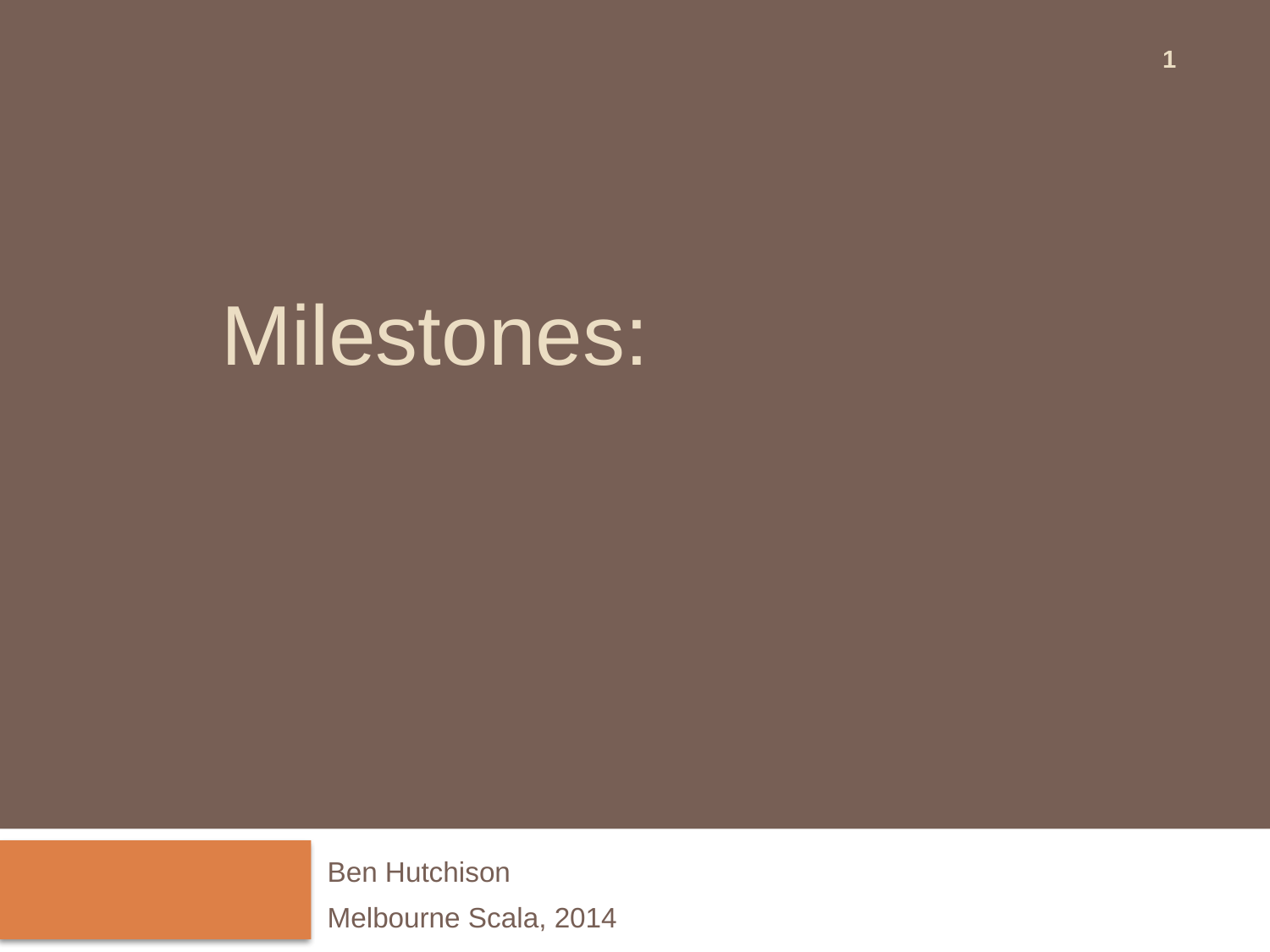

1
# Milestones:
Ben Hutchison
Melbourne Scala, 2014